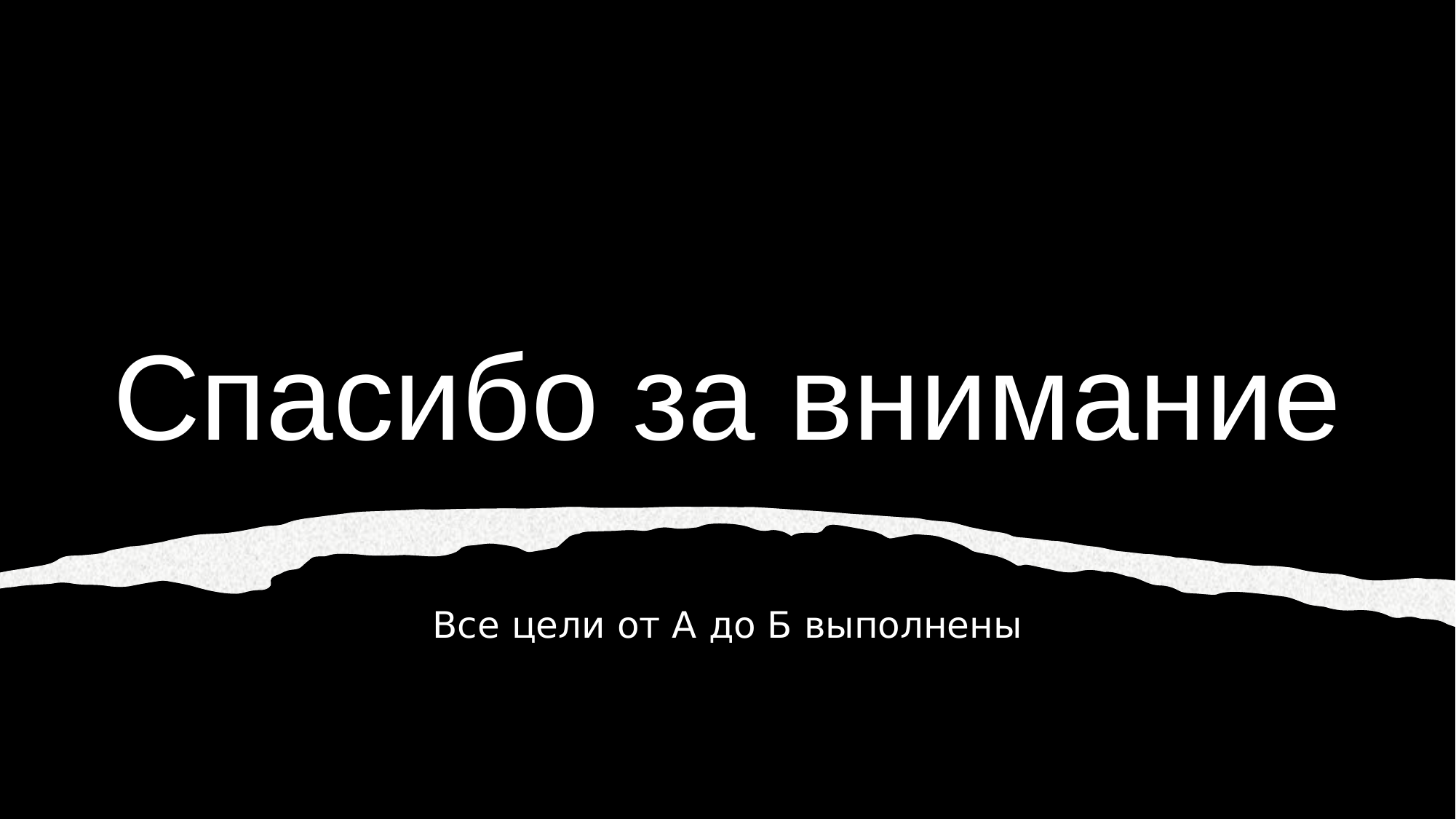

# Спасибо за внимание

Все цели от А до Б выполнены